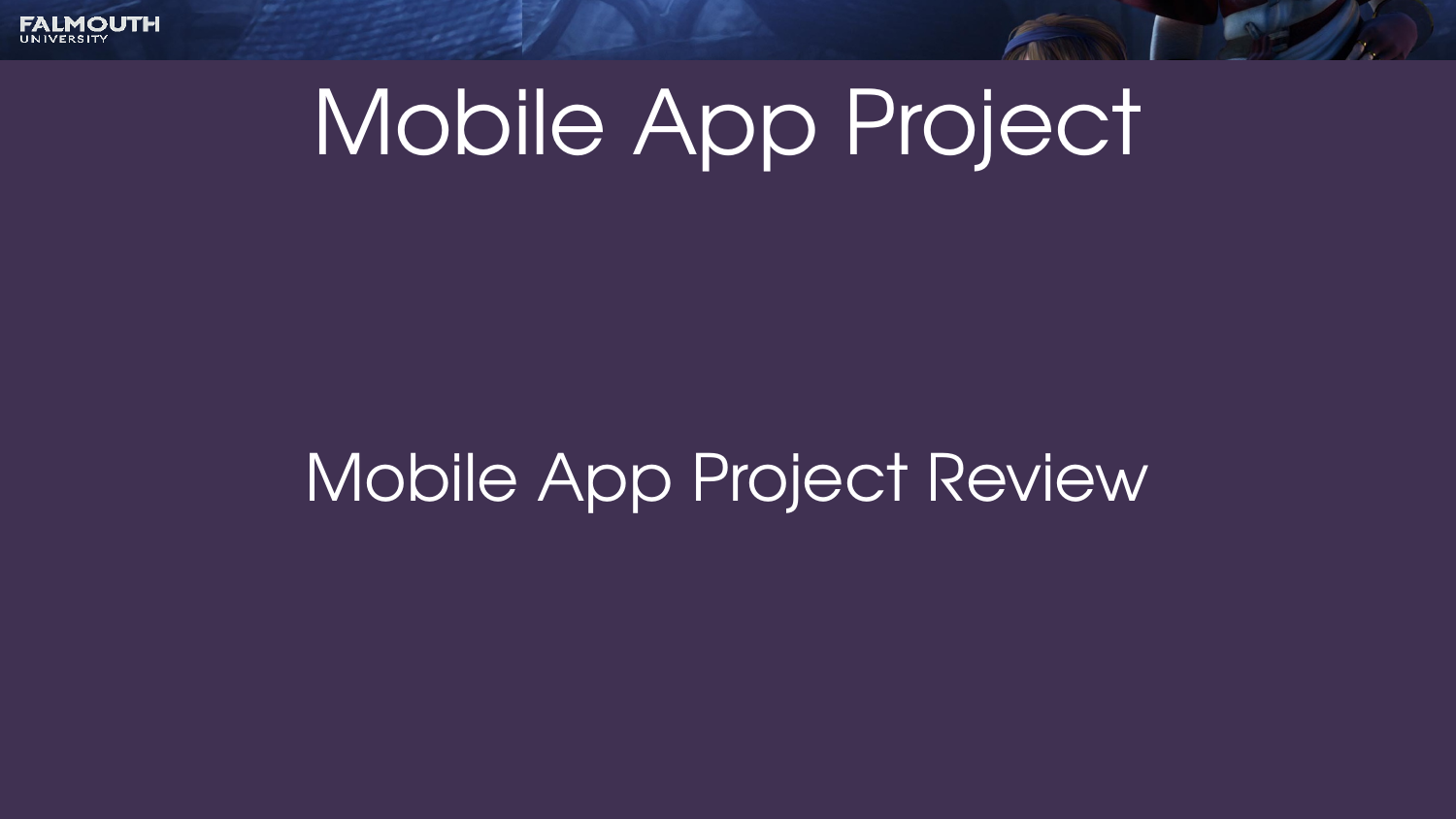

# Mobile App Project
Mobile App Project Review